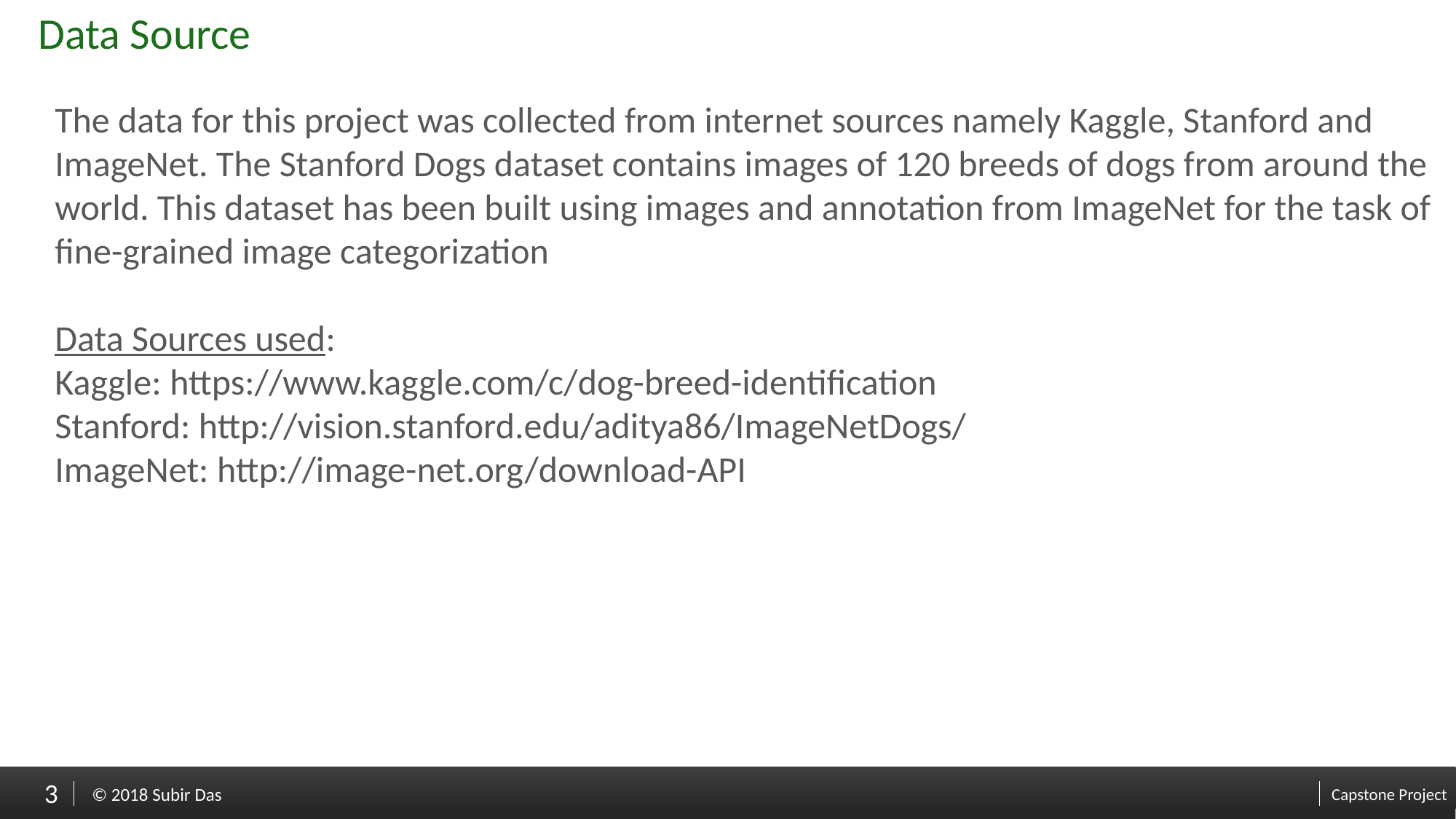

# Data Source
The data for this project was collected from internet sources namely Kaggle, Stanford and ImageNet. The Stanford Dogs dataset contains images of 120 breeds of dogs from around the world. This dataset has been built using images and annotation from ImageNet for the task of fine-grained image categorization

Data Sources used:
Kaggle: https://www.kaggle.com/c/dog-breed-identification
Stanford: http://vision.stanford.edu/aditya86/ImageNetDogs/
ImageNet: http://image-net.org/download-API